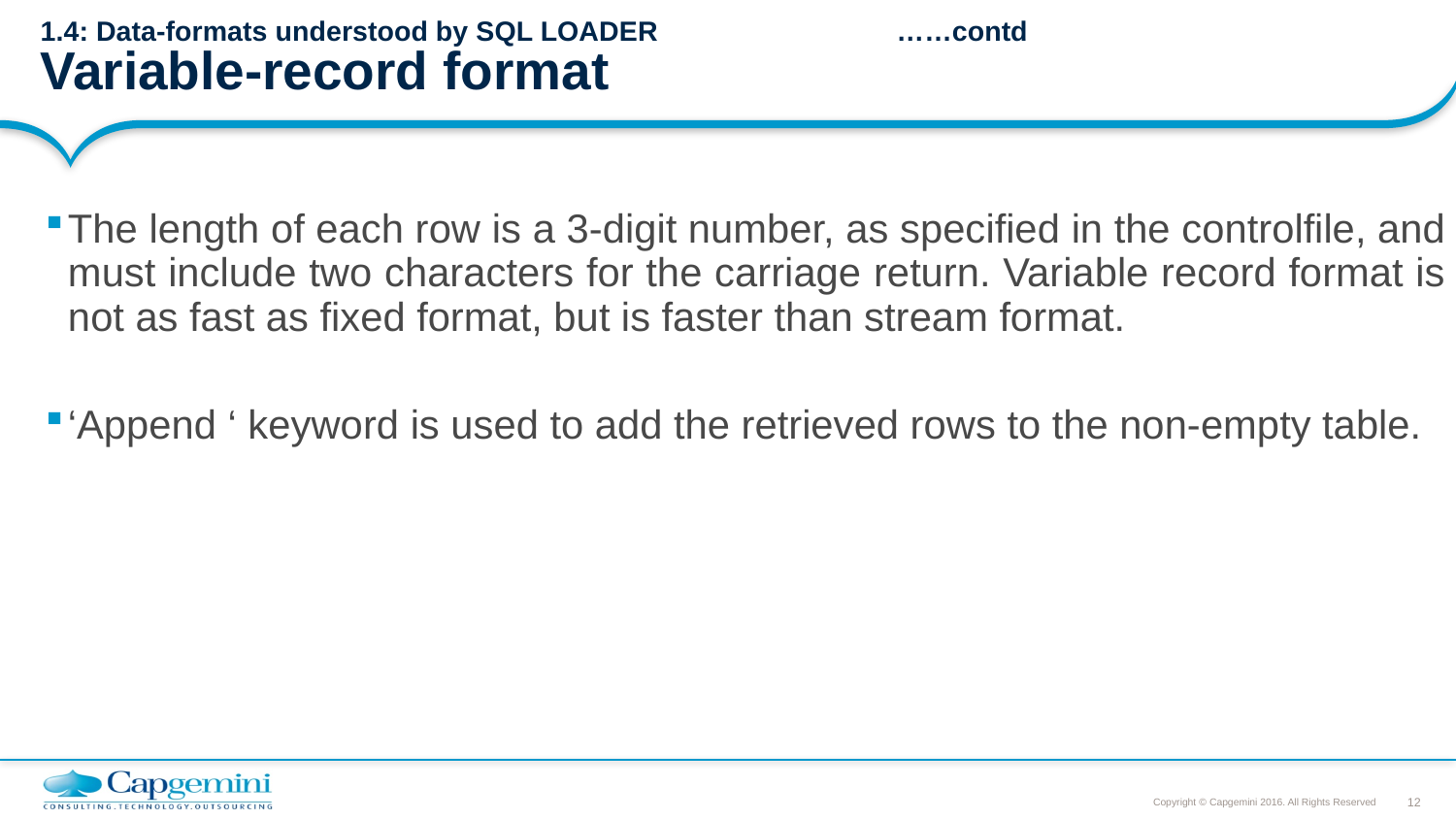

# 1.4: Data-formats understood by SQL LOADER 					……contd Variable-record format

The length of each row is a 3-digit number, as specified in the controlfile, and must include two characters for the carriage return. Variable record format is not as fast as fixed format, but is faster than stream format.

‘Append ‘ keyword is used to add the retrieved rows to the non-empty table.